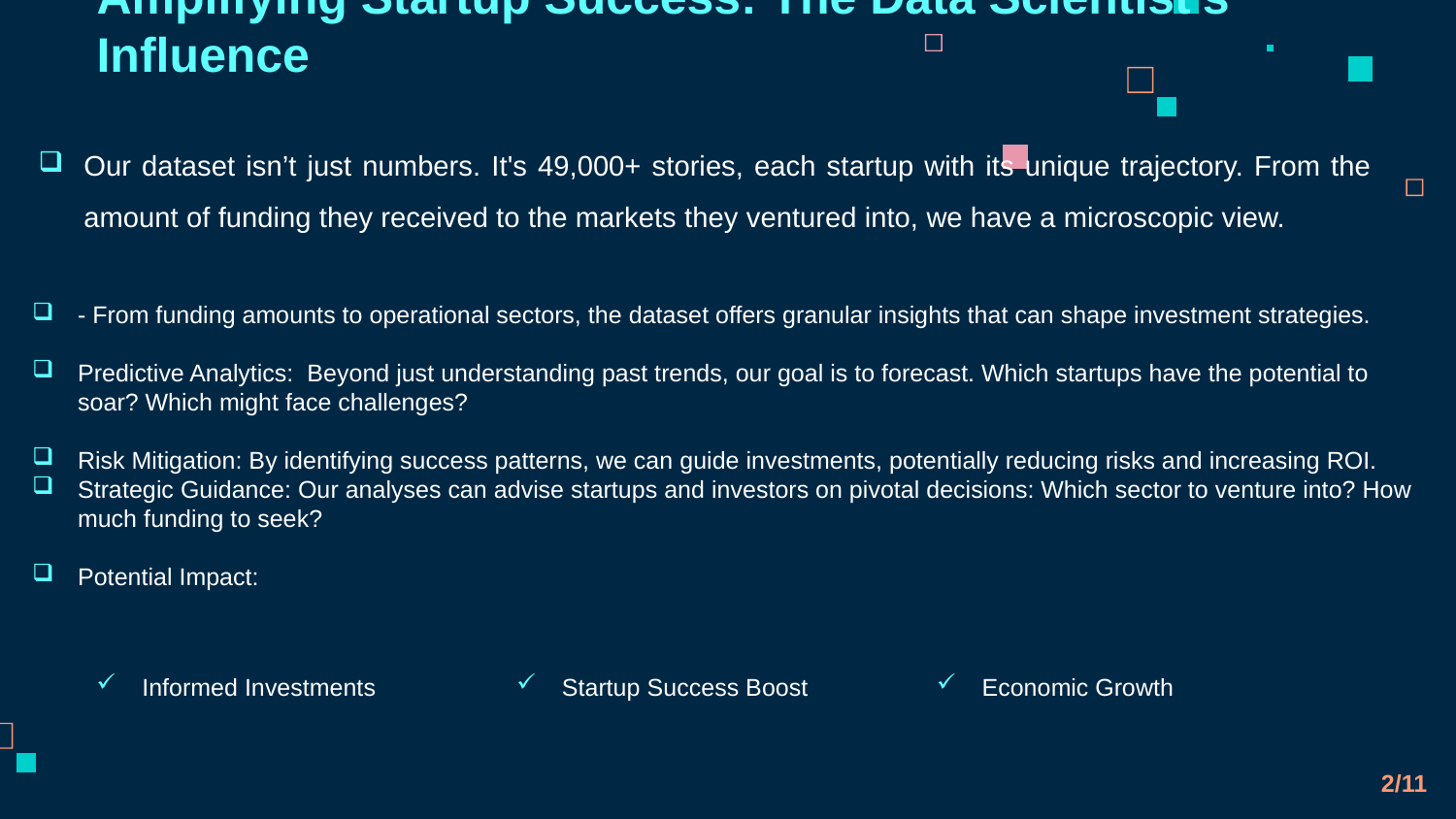

# Amplifying Startup Success: The Data Scientist's Influence
Our dataset isn’t just numbers. It's 49,000+ stories, each startup with its unique trajectory. From the amount of funding they received to the markets they ventured into, we have a microscopic view.

- From funding amounts to operational sectors, the dataset offers granular insights that can shape investment strategies.

Predictive Analytics:  Beyond just understanding past trends, our goal is to forecast. Which startups have the potential to soar? Which might face challenges?

Risk Mitigation: By identifying success patterns, we can guide investments, potentially reducing risks and increasing ROI.
Strategic Guidance: Our analyses can advise startups and investors on pivotal decisions: Which sector to venture into? How much funding to seek?

Potential Impact:
Startup Success Boost
Economic Growth
Informed Investments
2/11